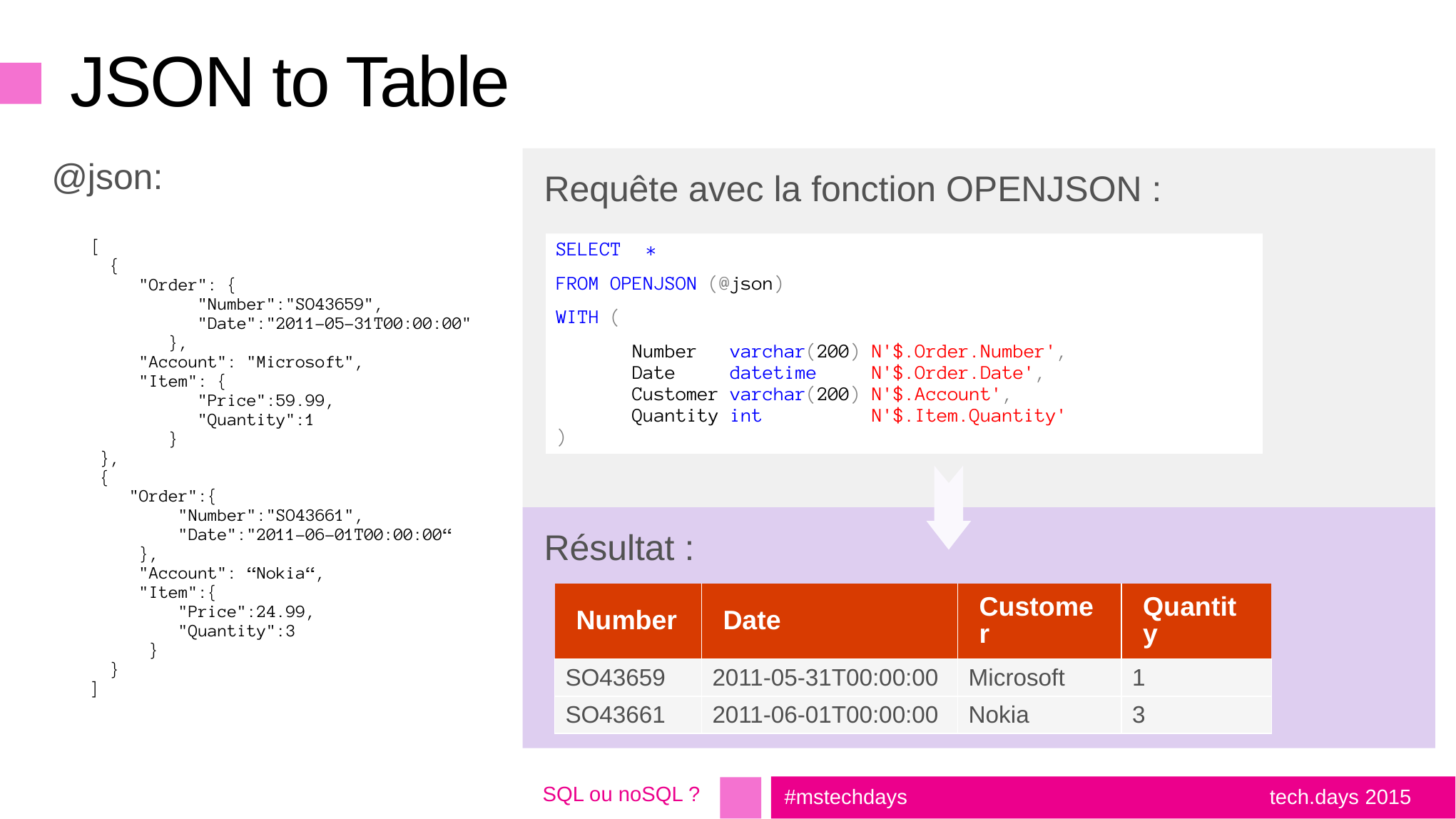

# JSON to Table
@json:
    [
      {
         "Order": {
               "Number":"SO43659",
               "Date":"2011-05-31T00:00:00"
            },
         "Account": "Microsoft",
         "Item": {
               "Price":59.99,
               "Quantity":1
            }
     },
     {
        "Order":{
             "Number":"SO43661",
             "Date":"2011-06-01T00:00:00“
         },
         "Account": “Nokia“,
         "Item":{
             "Price":24.99,
             "Quantity":3
          }
      }
    ]
Requête avec la fonction OPENJSON :

SELECT	*
FROM OPENJSON (@json)
WITH (
       Number   varchar(200) N'$.Order.Number',
       Date     datetime     N'$.Order.Date',
       Customer varchar(200) N'$.Account',
       Quantity int          N'$.Item.Quantity'
)

Résultat :
| Number | Date | Customer | Quantity |
| --- | --- | --- | --- |
| SO43659 | 2011-05-31T00:00:00 | Microsoft | 1 |
| SO43661 | 2011-06-01T00:00:00 | Nokia | 3 |
SQL ou noSQL ?